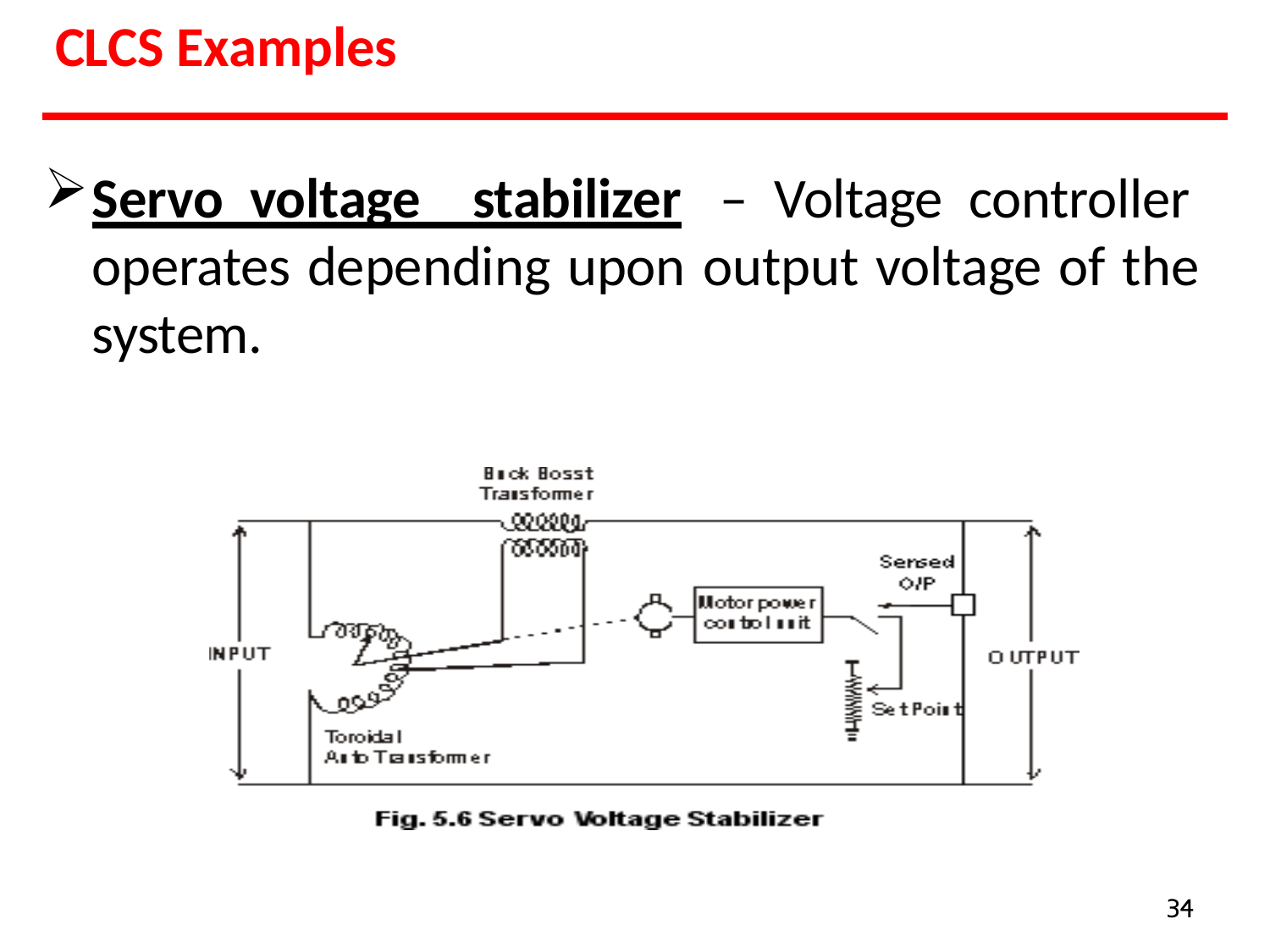

# CLCS Examples

Servo voltage  stabilizer – Voltage controller  operates depending upon output voltage of the  system.

34